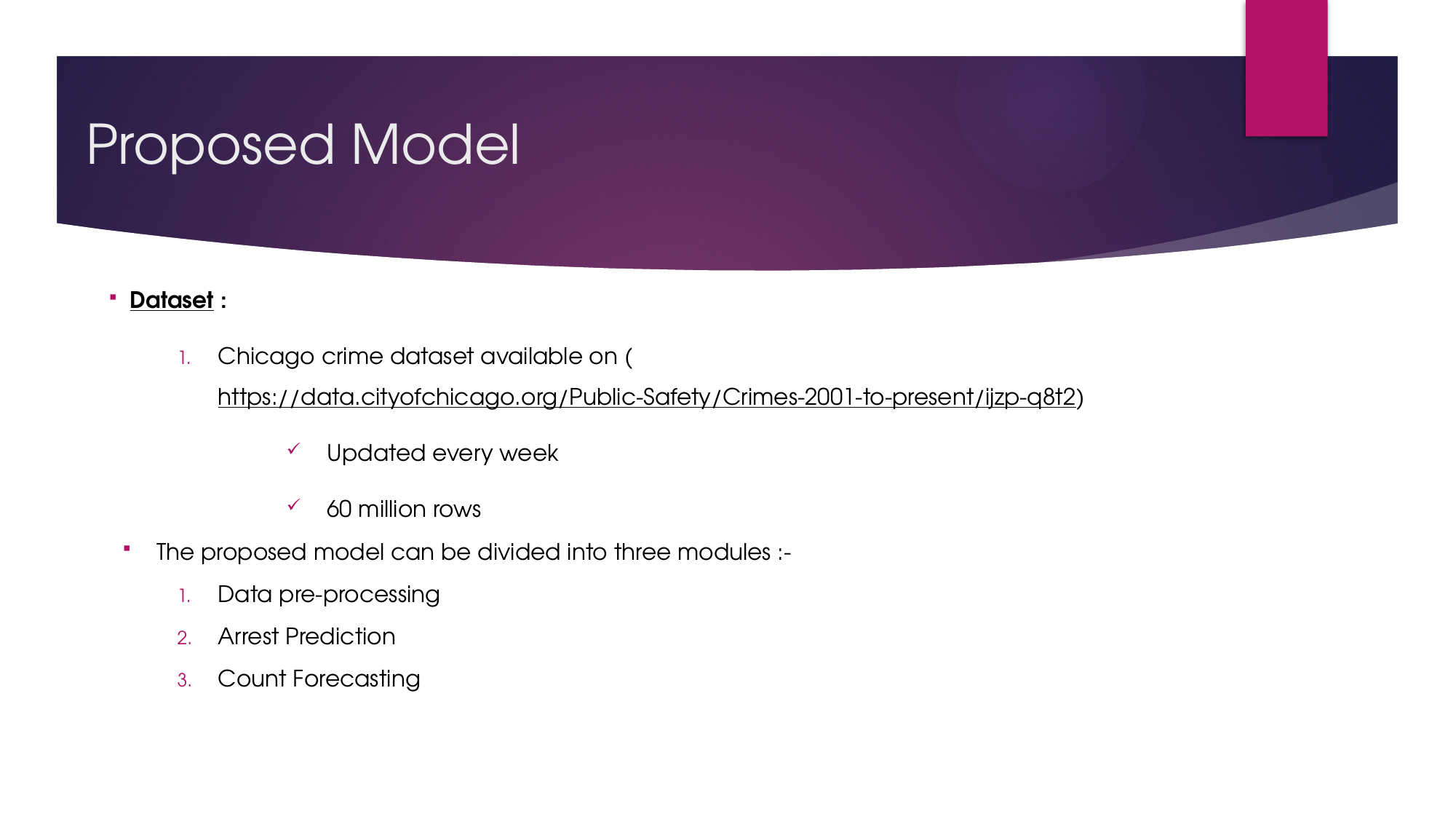

# Proposed Model

  Dataset :
Chicago crime dataset available on (https://data.cityofchicago.org/Public-Safety/Crimes-2001-to-present/ijzp-q8t2)
Updated every week
60 million rows
The proposed model can be divided into three modules :-
Data pre-processing
Arrest Prediction
Count Forecasting